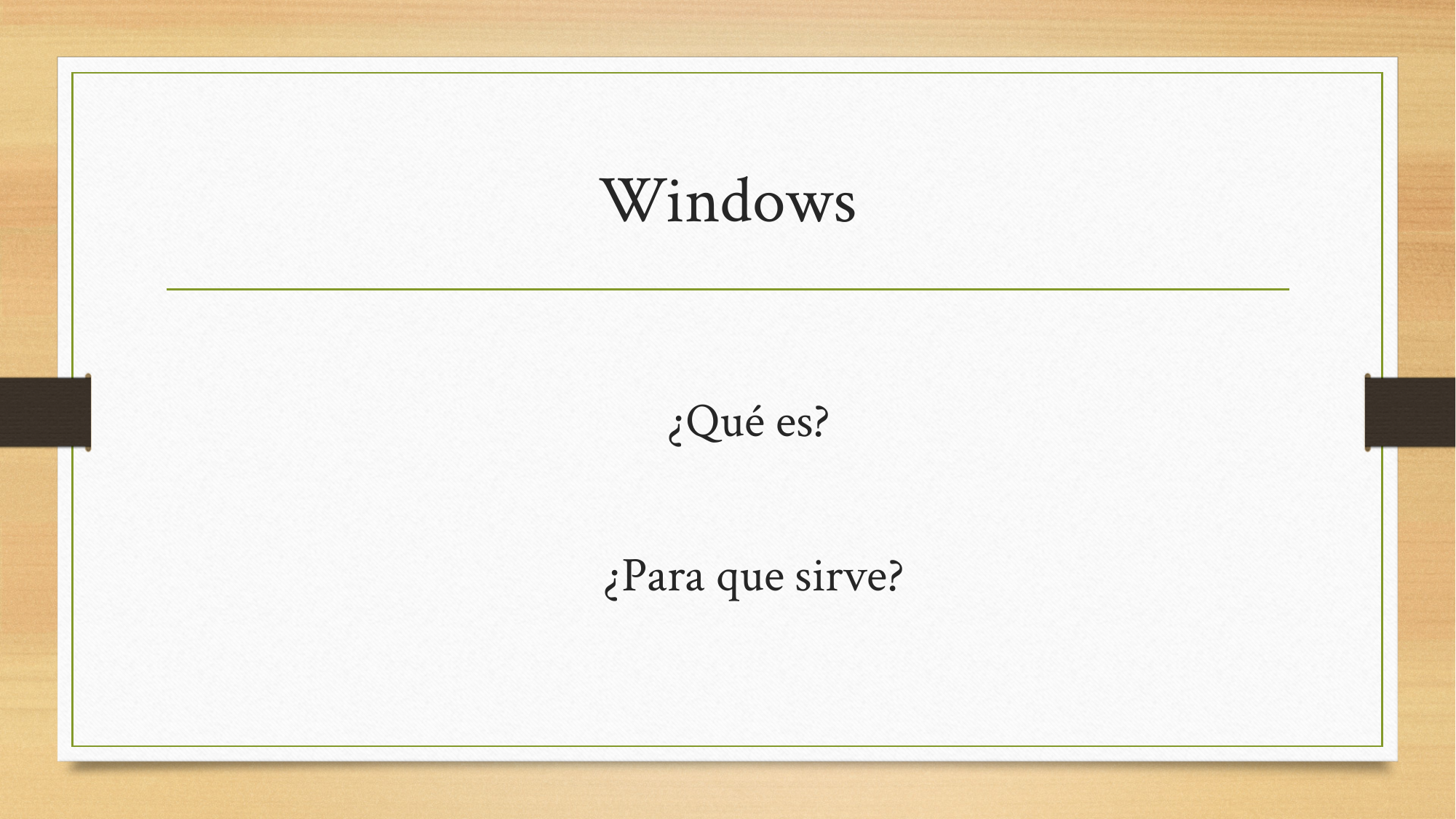

# Windows

¿Qué es?

¿Para que sirve?